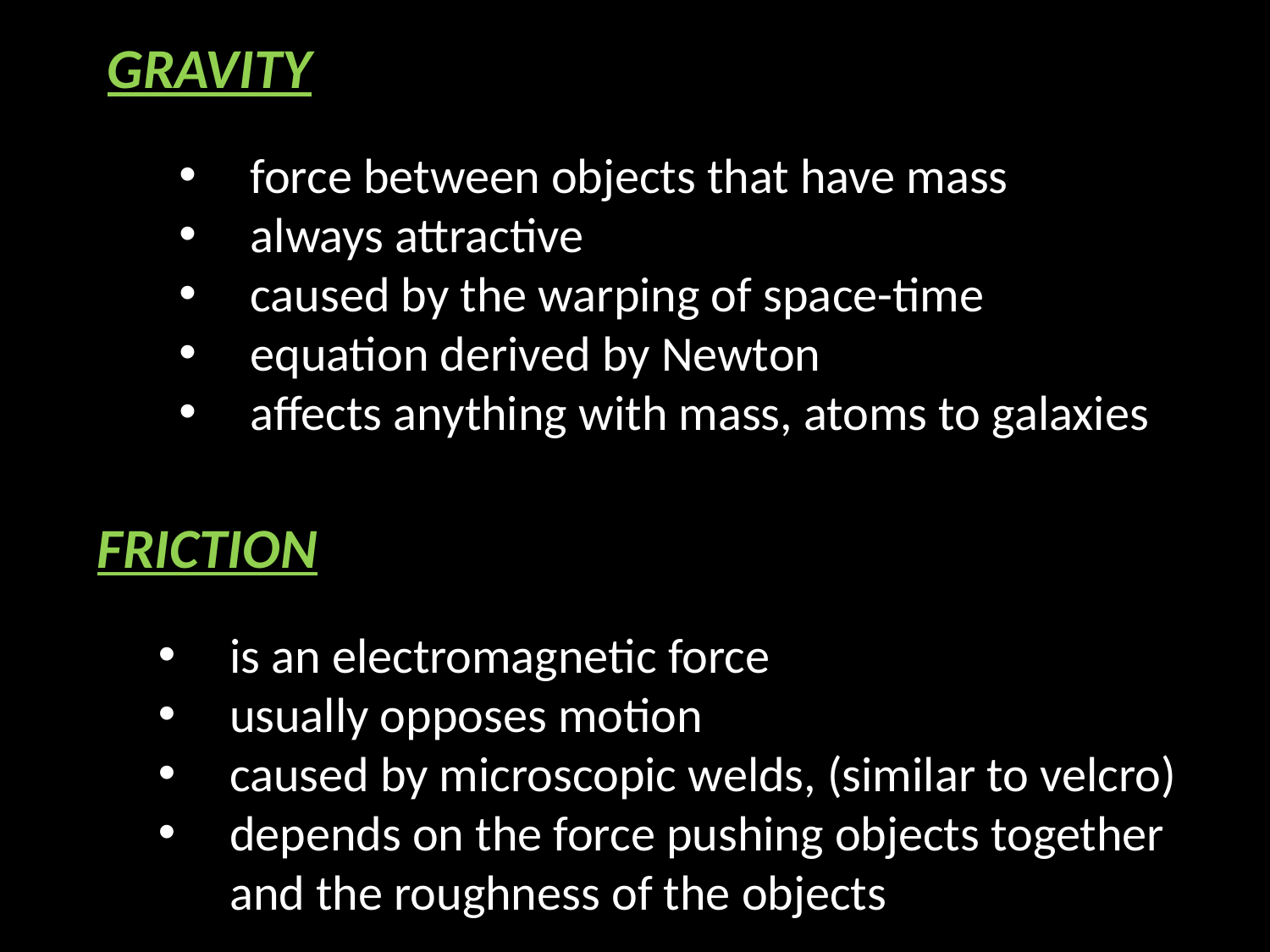

GRAVITY
force between objects that have mass
always attractive
caused by the warping of space-time
equation derived by Newton
affects anything with mass, atoms to galaxies
FRICTION
is an electromagnetic force
usually opposes motion
caused by microscopic welds, (similar to velcro)
depends on the force pushing objects together
	and the roughness of the objects